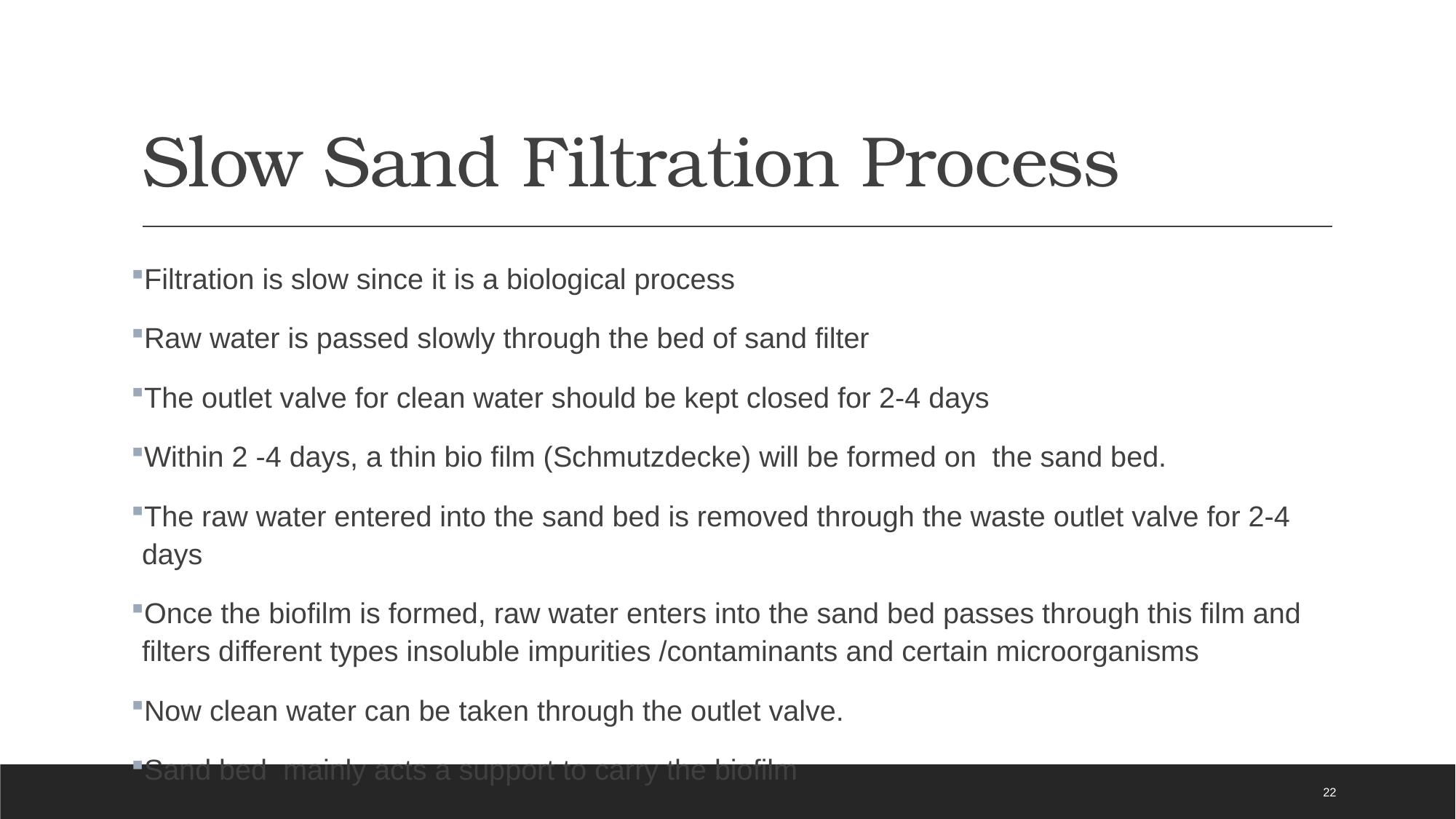

# Slow Sand Filtration Process
Filtration is slow since it is a biological process
Raw water is passed slowly through the bed of sand filter
The outlet valve for clean water should be kept closed for 2-4 days
Within 2 -4 days, a thin bio film (Schmutzdecke) will be formed on  the sand bed.
The raw water entered into the sand bed is removed through the waste outlet valve for 2-4 days
Once the biofilm is formed, raw water enters into the sand bed passes through this film and filters different types insoluble impurities /contaminants and certain microorganisms
Now clean water can be taken through the outlet valve.
Sand bed  mainly acts a support to carry the biofilm

22